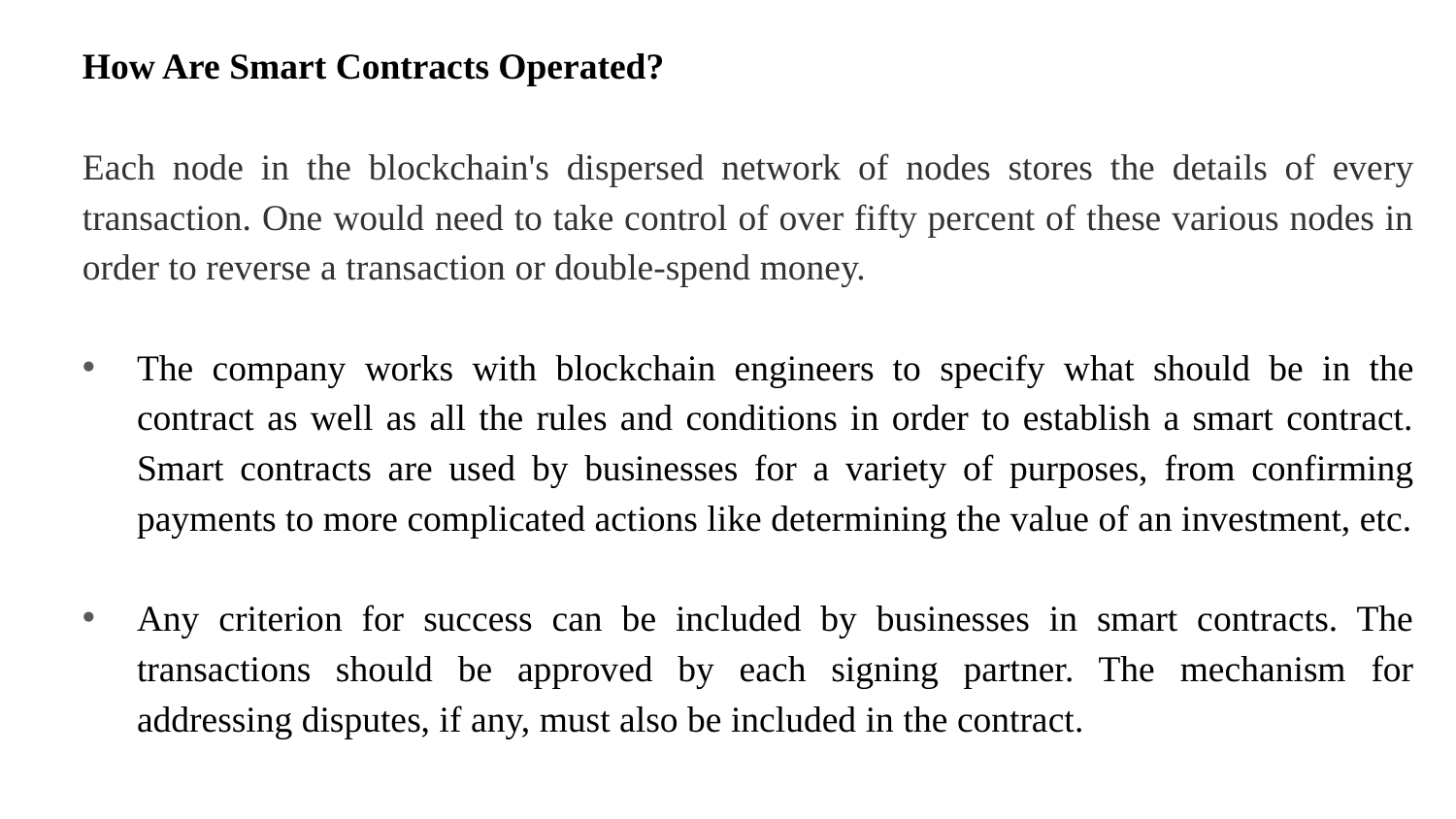

How Are Smart Contracts Operated?

Each node in the blockchain's dispersed network of nodes stores the details of every transaction. One would need to take control of over fifty percent of these various nodes in order to reverse a transaction or double-spend money.

The company works with blockchain engineers to specify what should be in the contract as well as all the rules and conditions in order to establish a smart contract. Smart contracts are used by businesses for a variety of purposes, from confirming payments to more complicated actions like determining the value of an investment, etc.

Any criterion for success can be included by businesses in smart contracts. The transactions should be approved by each signing partner. The mechanism for addressing disputes, if any, must also be included in the contract.